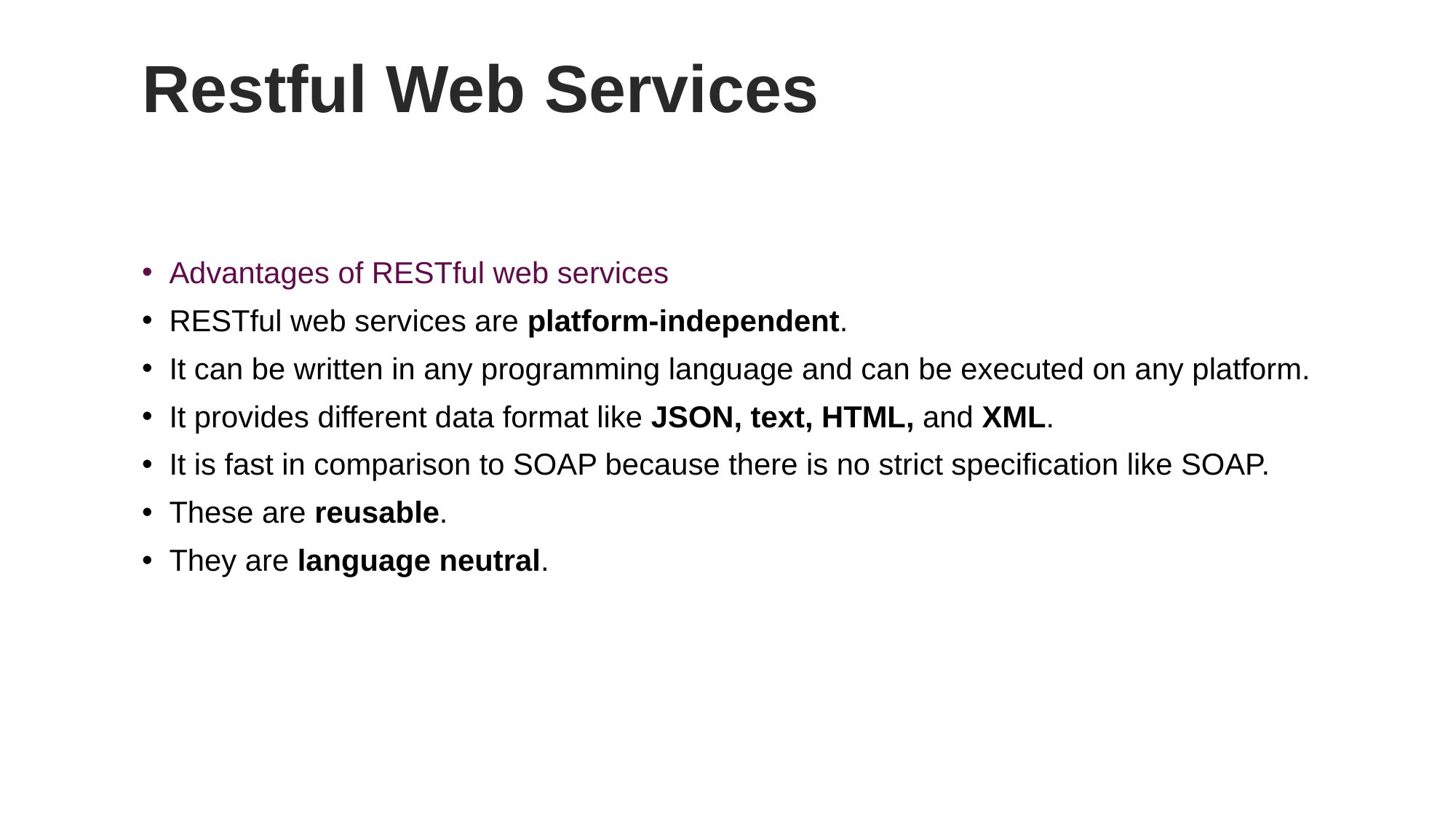

# Restful Web Services
Advantages of RESTful web services
RESTful web services are platform-independent.
It can be written in any programming language and can be executed on any platform.
It provides different data format like JSON, text, HTML, and XML.
It is fast in comparison to SOAP because there is no strict specification like SOAP.
These are reusable.
They are language neutral.